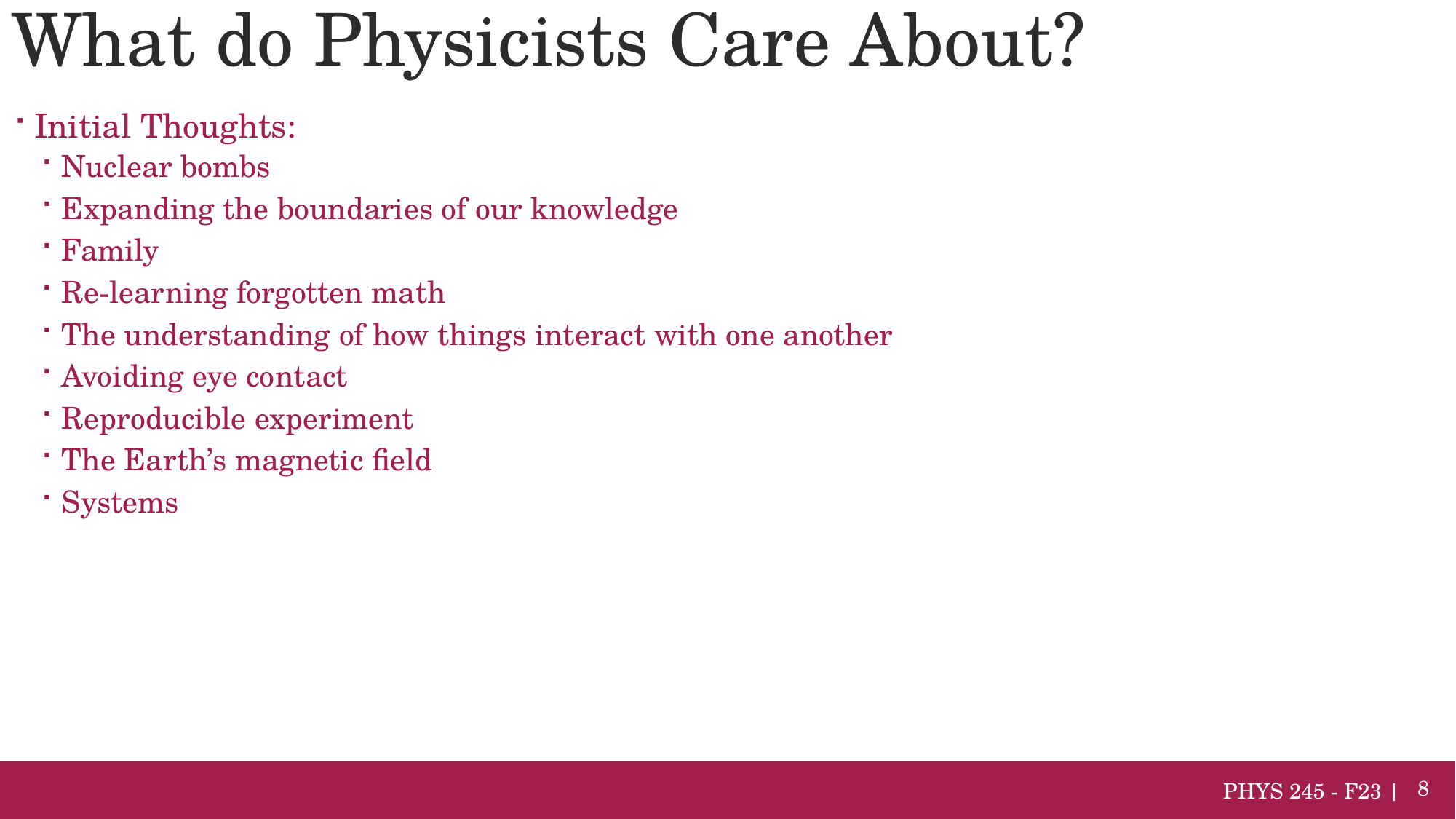

# What do Physicists Care About?
Initial Thoughts:
Nuclear bombs
Expanding the boundaries of our knowledge
Family
Re-learning forgotten math
The understanding of how things interact with one another
Avoiding eye contact
Reproducible experiment
The Earth’s magnetic field
Systems

PHYS 245 - F23 |
8